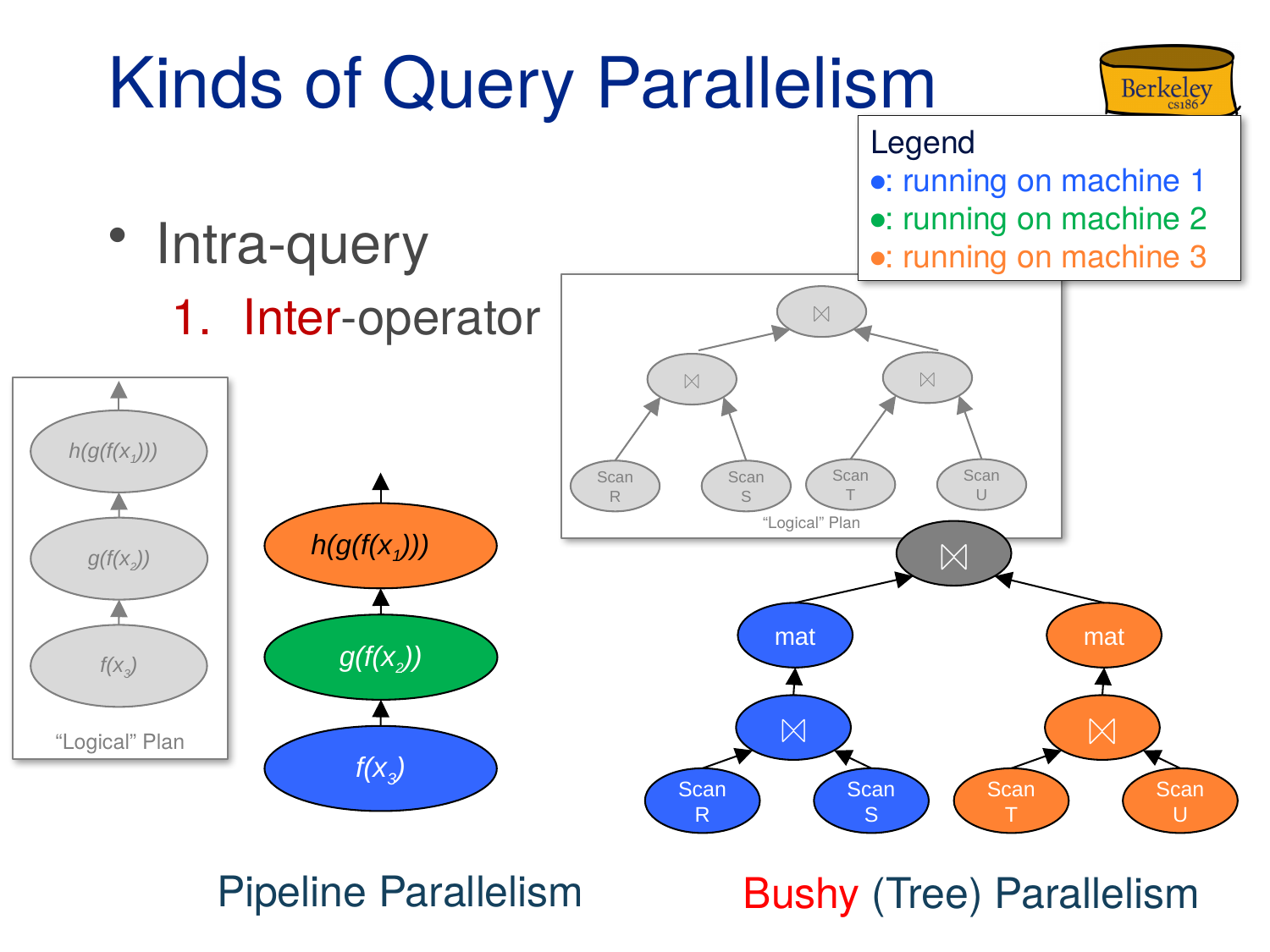

# Kinds of Query Parallelism
Legend
⦁: running on machine 1
⦁: running on machine 2
⦁: running on machine 3
Intra-query
Inter-operator
“Logical” Plan
⨝
⨝
⨝
Scan T
Scan U
Scan R
Scan S
“Logical” Plan
h(g(f(x1)))
g(f(x2))
f(x3)
h(g(f(x1)))
g(f(x2))
f(x3)
⨝
mat
⨝
Scan R
Scan S
mat
⨝
Scan T
Scan U
Pipeline Parallelism
Bushy (Tree) Parallelism